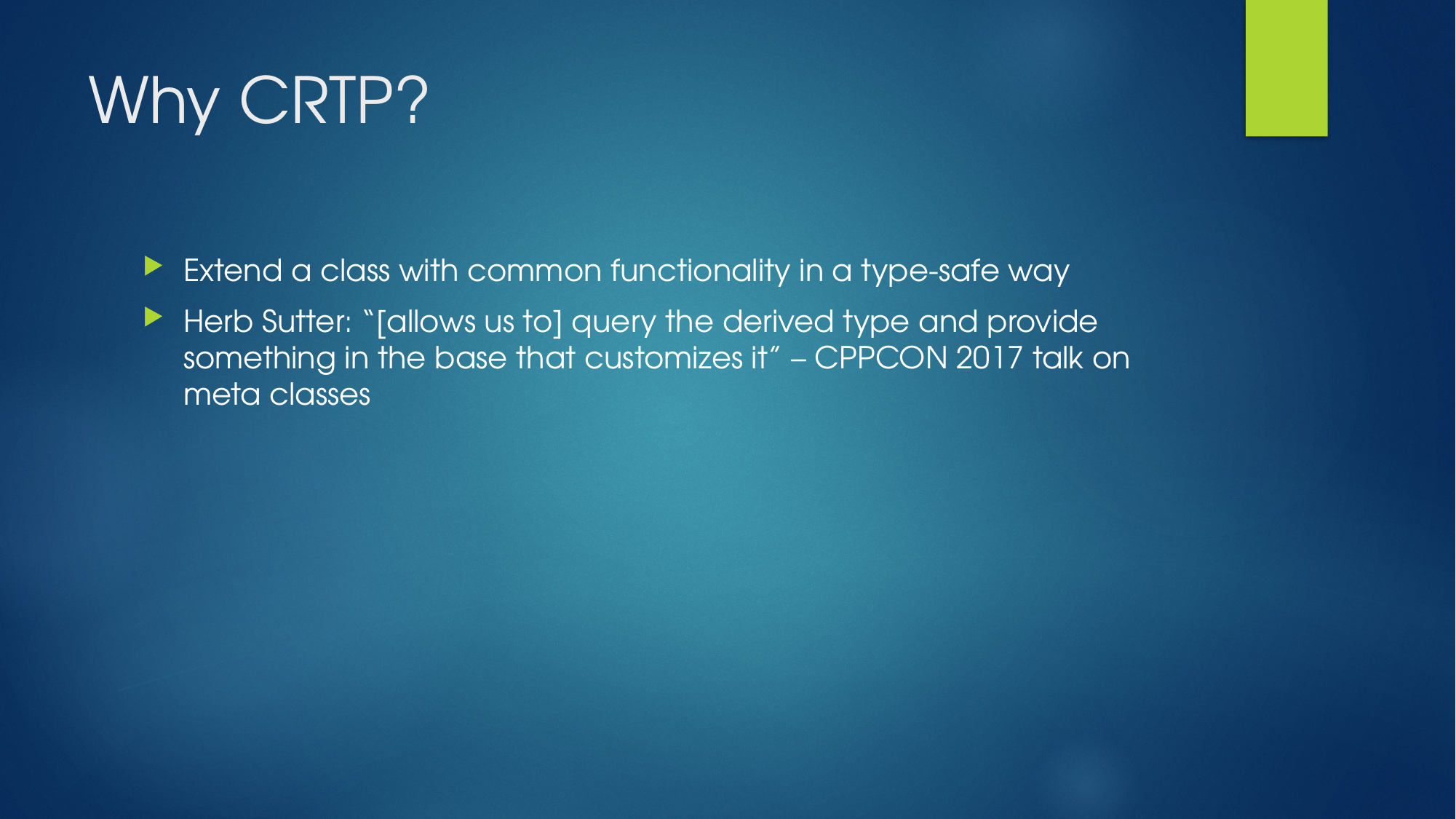

# Why CRTP?
Extend a class with common functionality in a type-safe way
Herb Sutter: “[allows us to] query the derived type and provide something in the base that customizes it” – CPPCON 2017 talk on meta classes